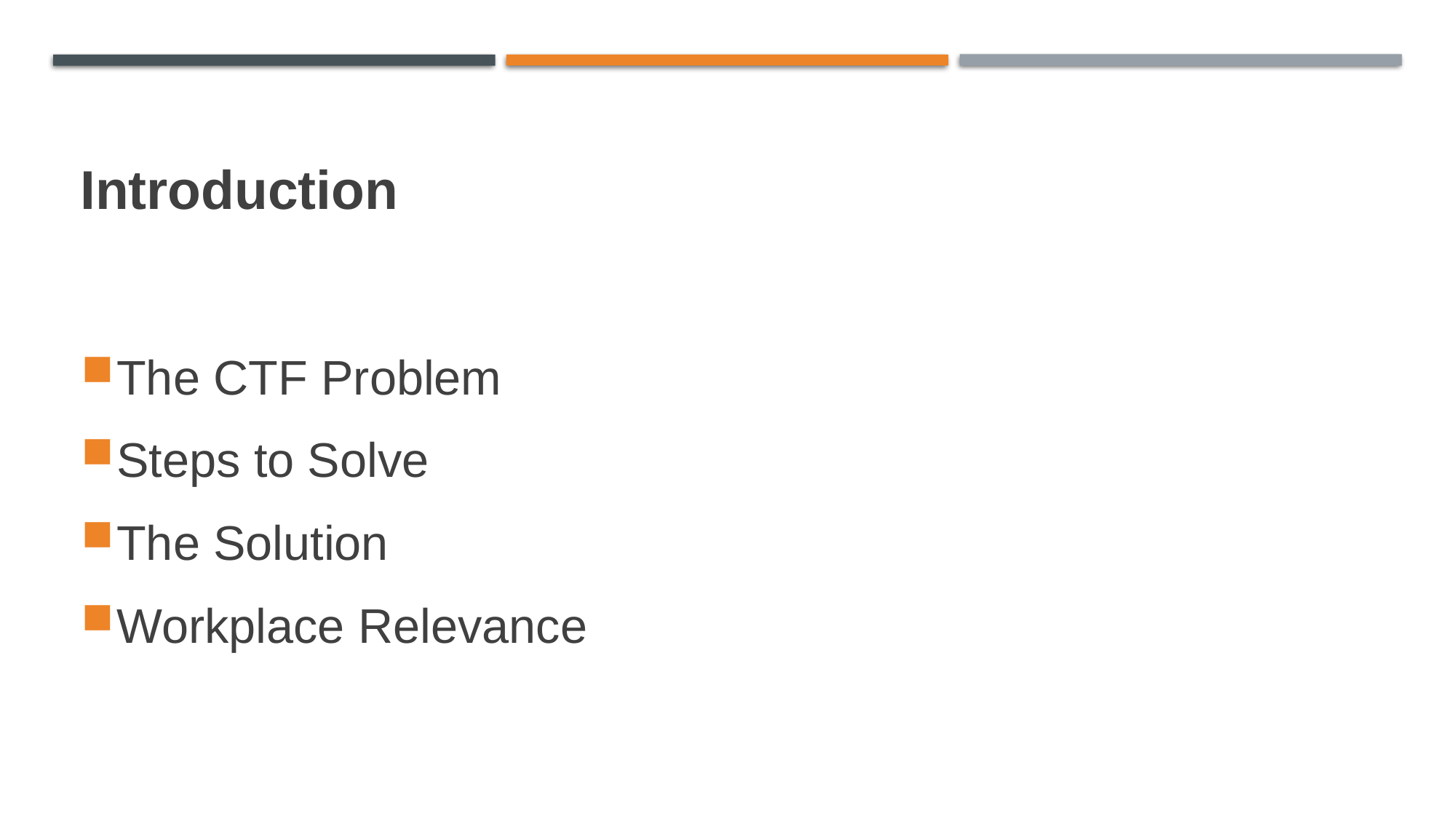

# Introduction
The CTF Problem
Steps to Solve
The Solution
Workplace Relevance